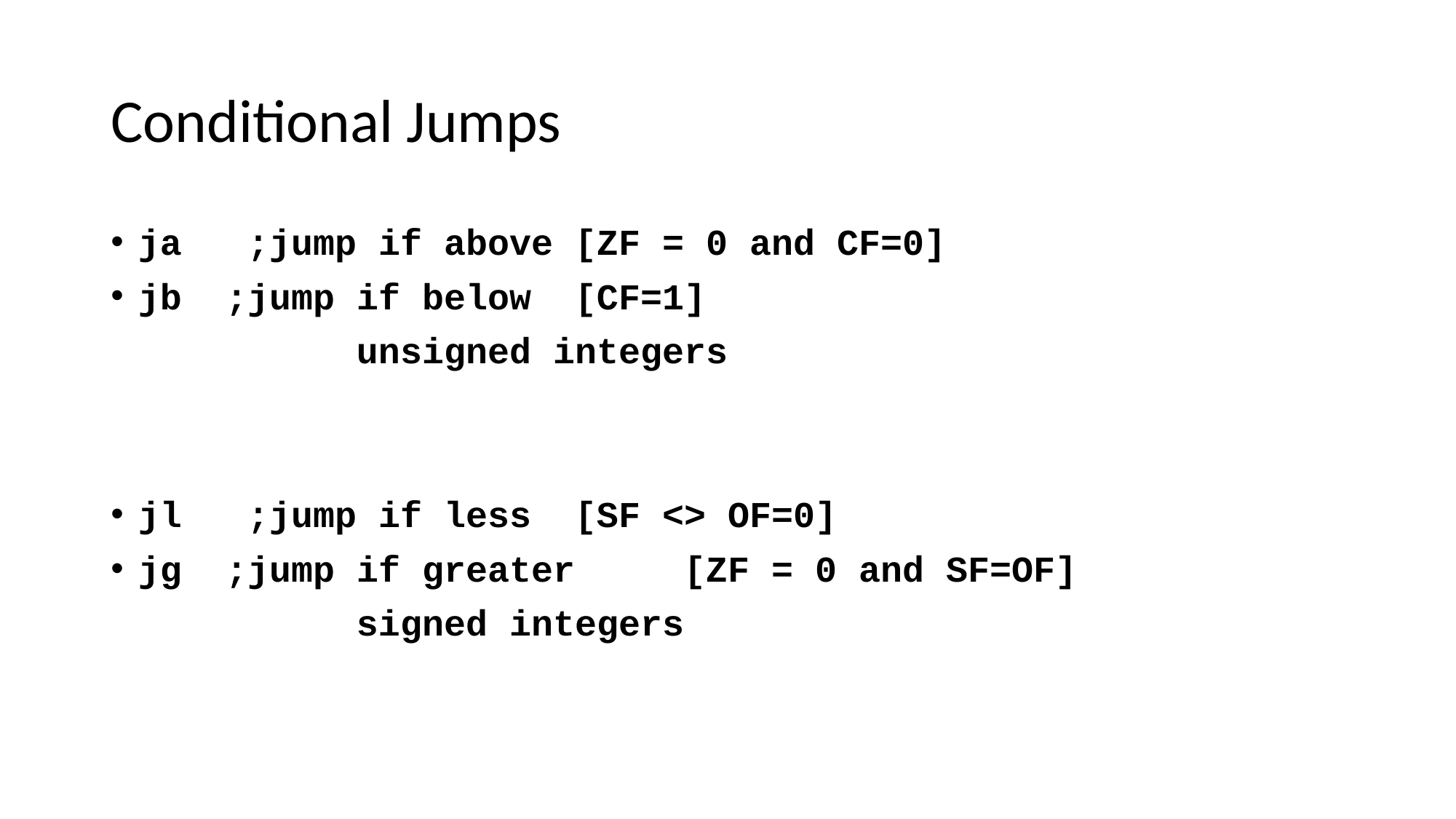

# Conditional Jumps
ja	;jump if above	[ZF = 0 and CF=0]
jb  ;jump if below	[CF=1]
			unsigned integers

jl	;jump if less	[SF <> OF=0]
jg  ;jump if greater	[ZF = 0 and SF=OF]
			signed integers